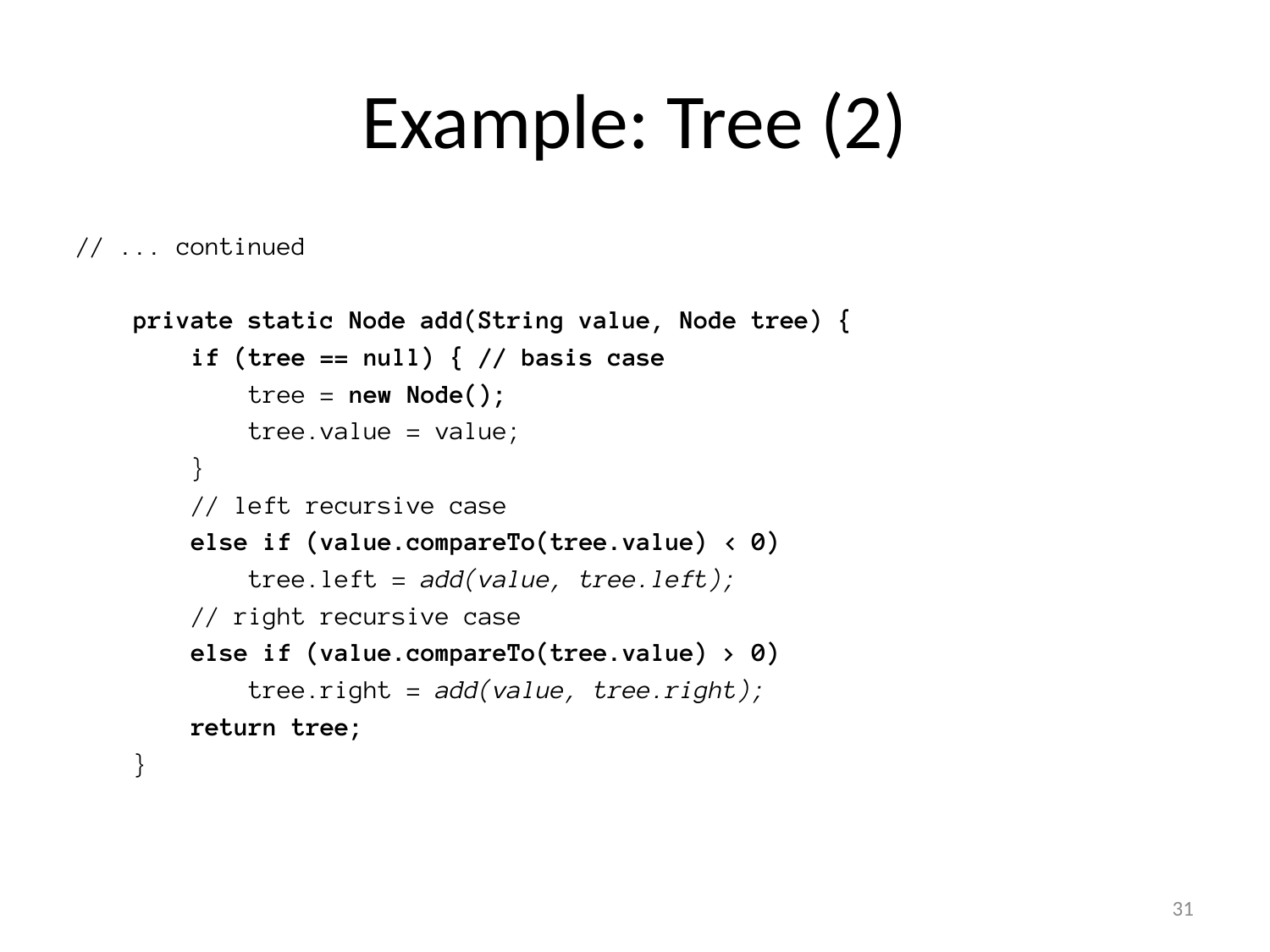

# Example: Tree (2)
// ... continued

    private static Node add(String value, Node tree) {
        if (tree == null) { // basis case
            tree = new Node();
            tree.value = value;
        }
        // left recursive case
        else if (value.compareTo(tree.value) < 0)
            tree.left = add(value, tree.left);
        // right recursive case
        else if (value.compareTo(tree.value) > 0)
            tree.right = add(value, tree.right);
        return tree;
    }

31